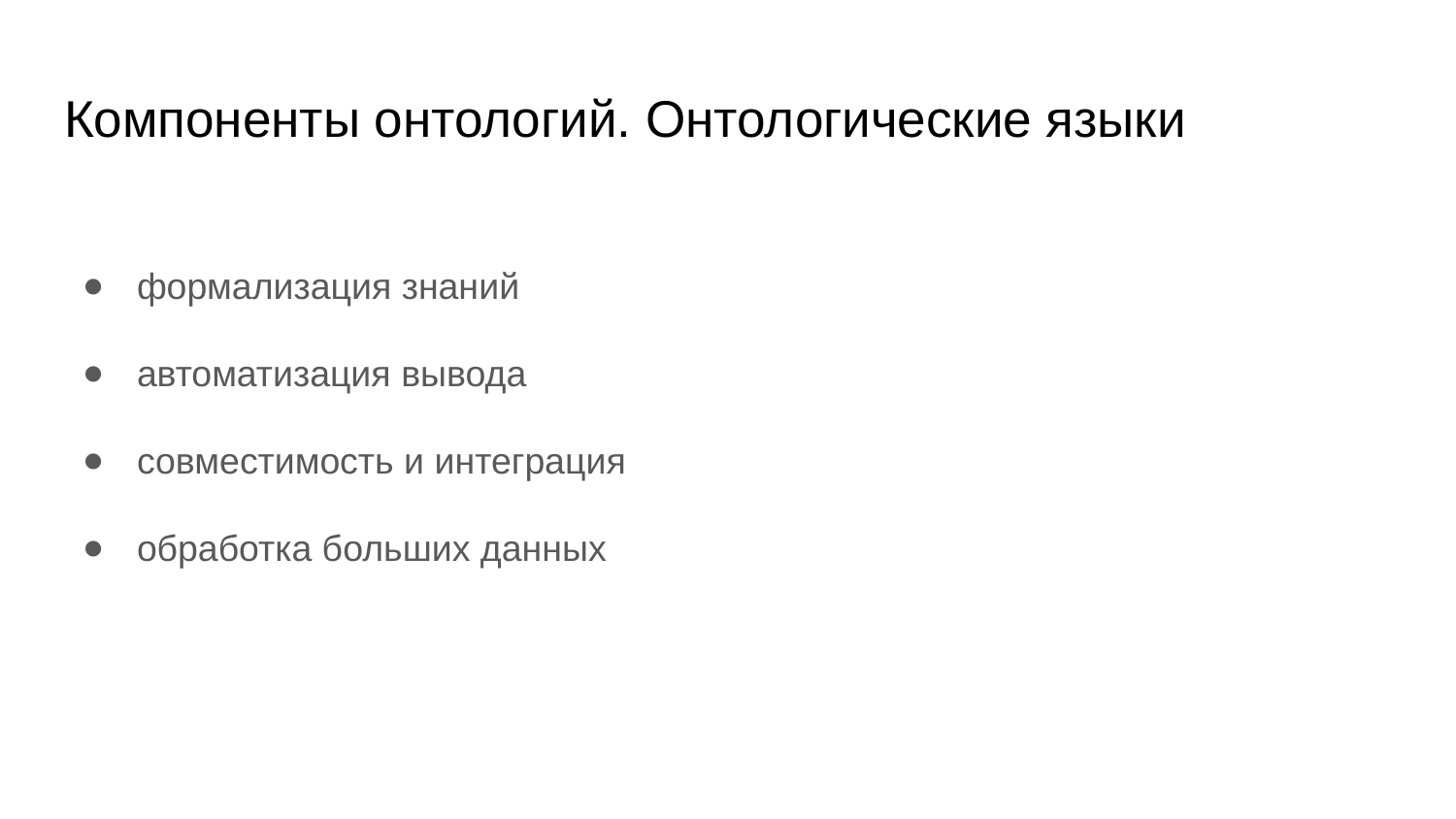

# Компоненты онтологий. Онтологические языки
формализация знаний
автоматизация вывода
совместимость и интеграция
обработка больших данных